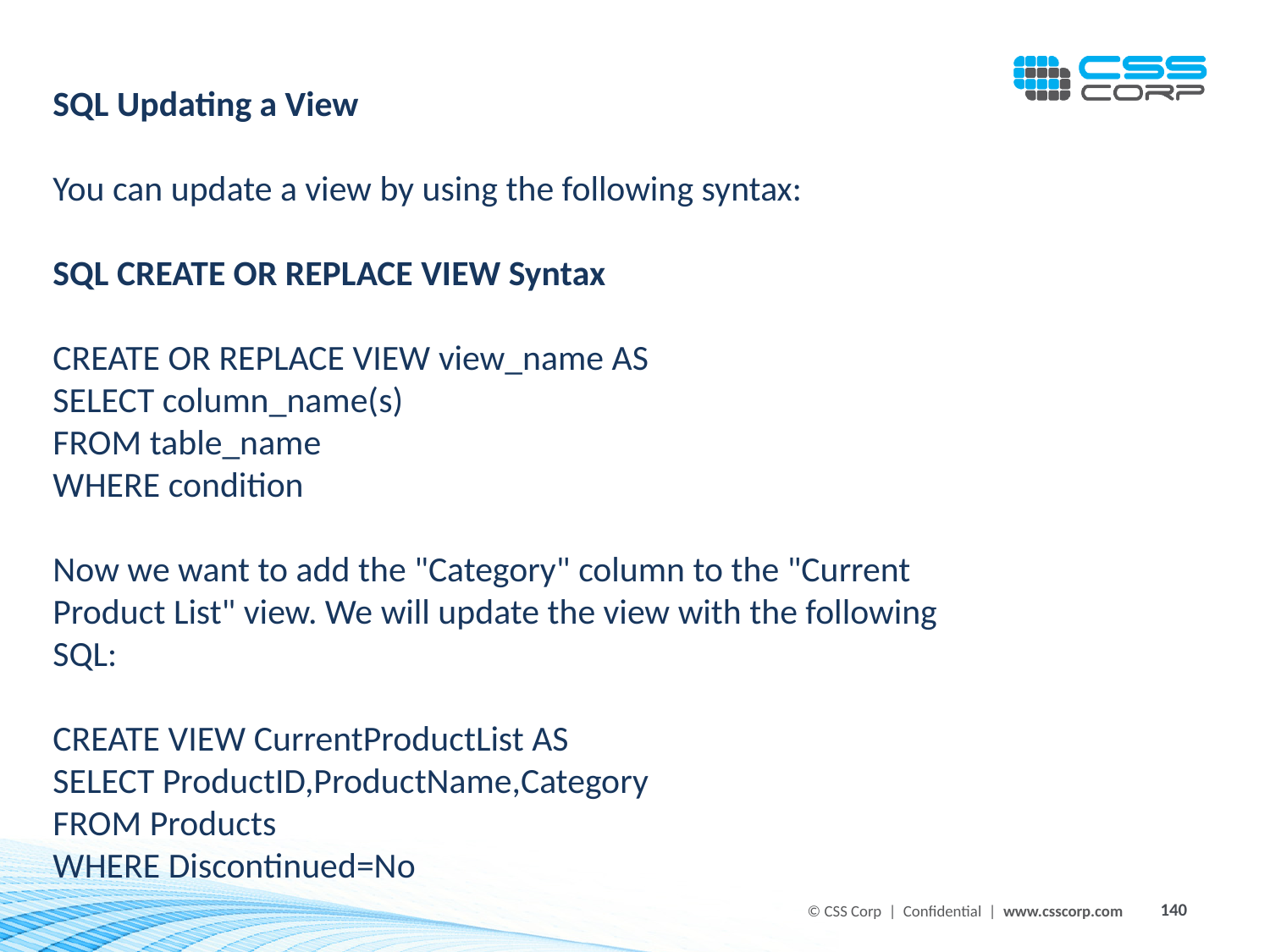

SQL Updating a View

You can update a view by using the following syntax:

SQL CREATE OR REPLACE VIEW Syntax

CREATE OR REPLACE VIEW view_name AS
SELECT column_name(s)
FROM table_name
WHERE condition

Now we want to add the "Category" column to the "Current Product List" view. We will update the view with the following SQL:

CREATE VIEW CurrentProductList AS
SELECT ProductID,ProductName,Category
FROM Products
WHERE Discontinued=No